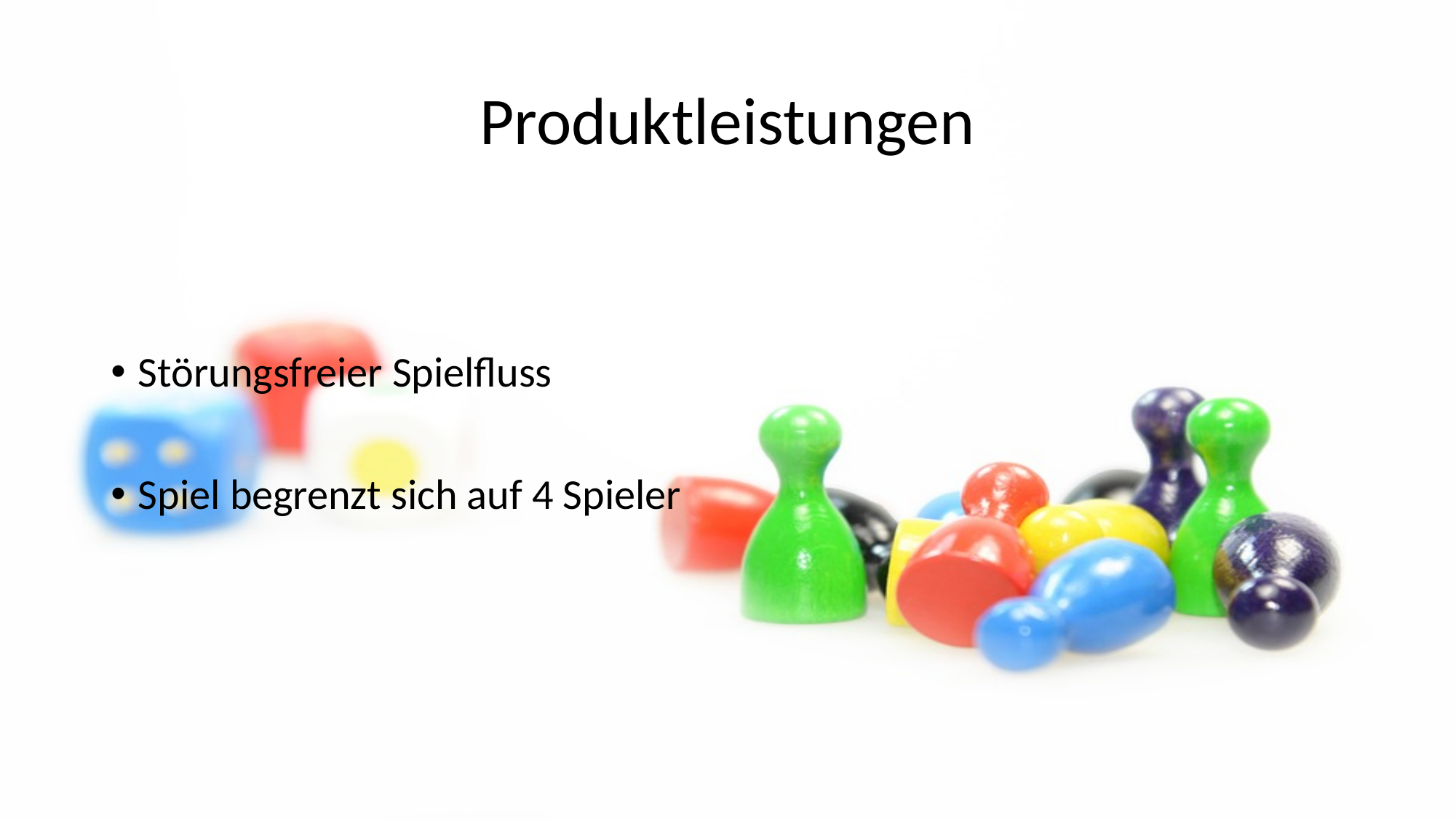

# Produktleistungen

Störungsfreier Spielfluss

Spiel begrenzt sich auf 4 Spieler